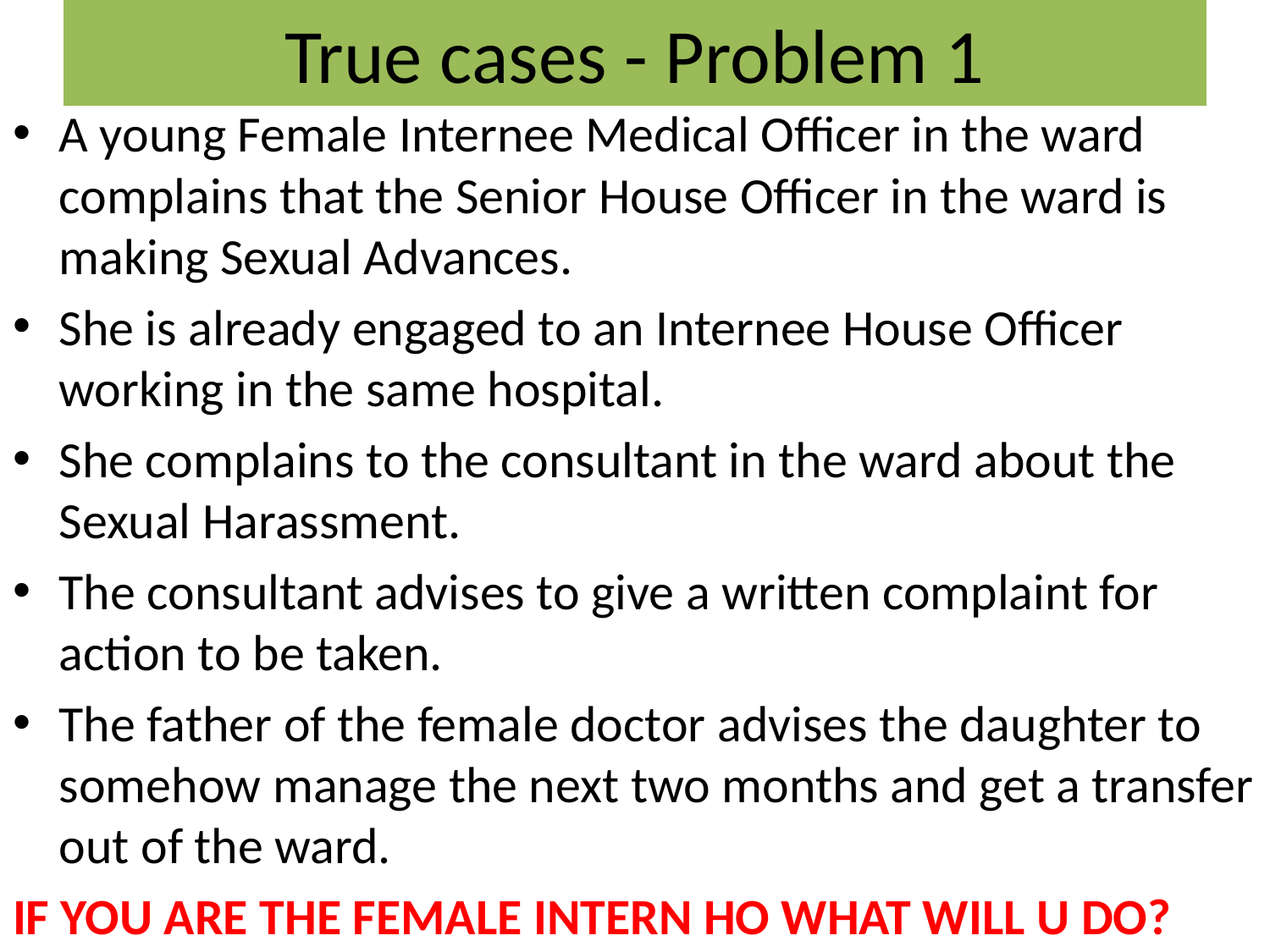

# True cases - Problem 1
A young Female Internee Medical Officer in the ward complains that the Senior House Officer in the ward is making Sexual Advances.
She is already engaged to an Internee House Officer working in the same hospital.
She complains to the consultant in the ward about the Sexual Harassment.
The consultant advises to give a written complaint for action to be taken.
The father of the female doctor advises the daughter to somehow manage the next two months and get a transfer out of the ward.
IF YOU ARE THE FEMALE INTERN HO WHAT WILL U DO?